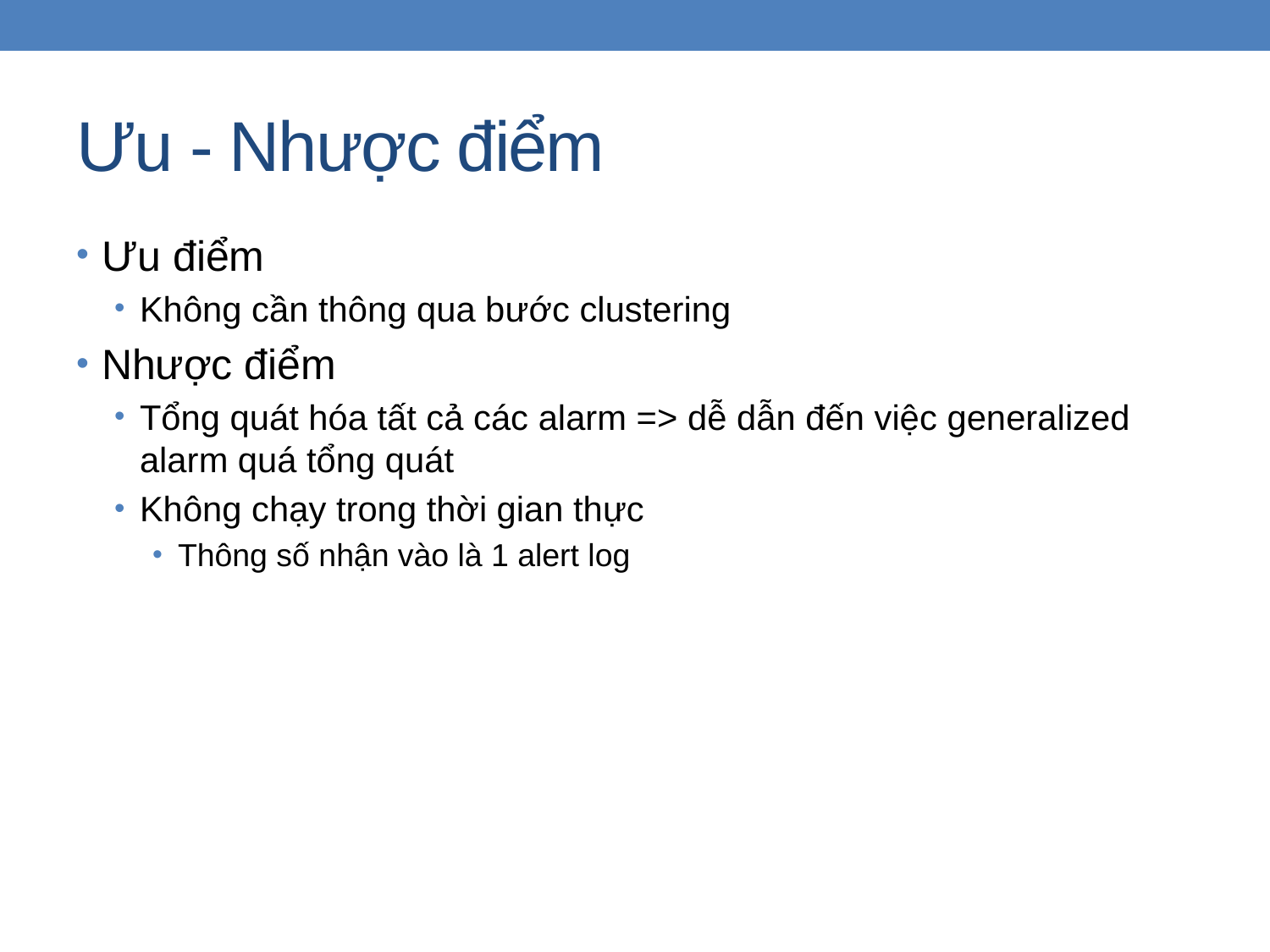

# Ưu - Nhược điểm
Ưu điểm
Không cần thông qua bước clustering
Nhược điểm
Tổng quát hóa tất cả các alarm => dễ dẫn đến việc generalized alarm quá tổng quát
Không chạy trong thời gian thực
Thông số nhận vào là 1 alert log